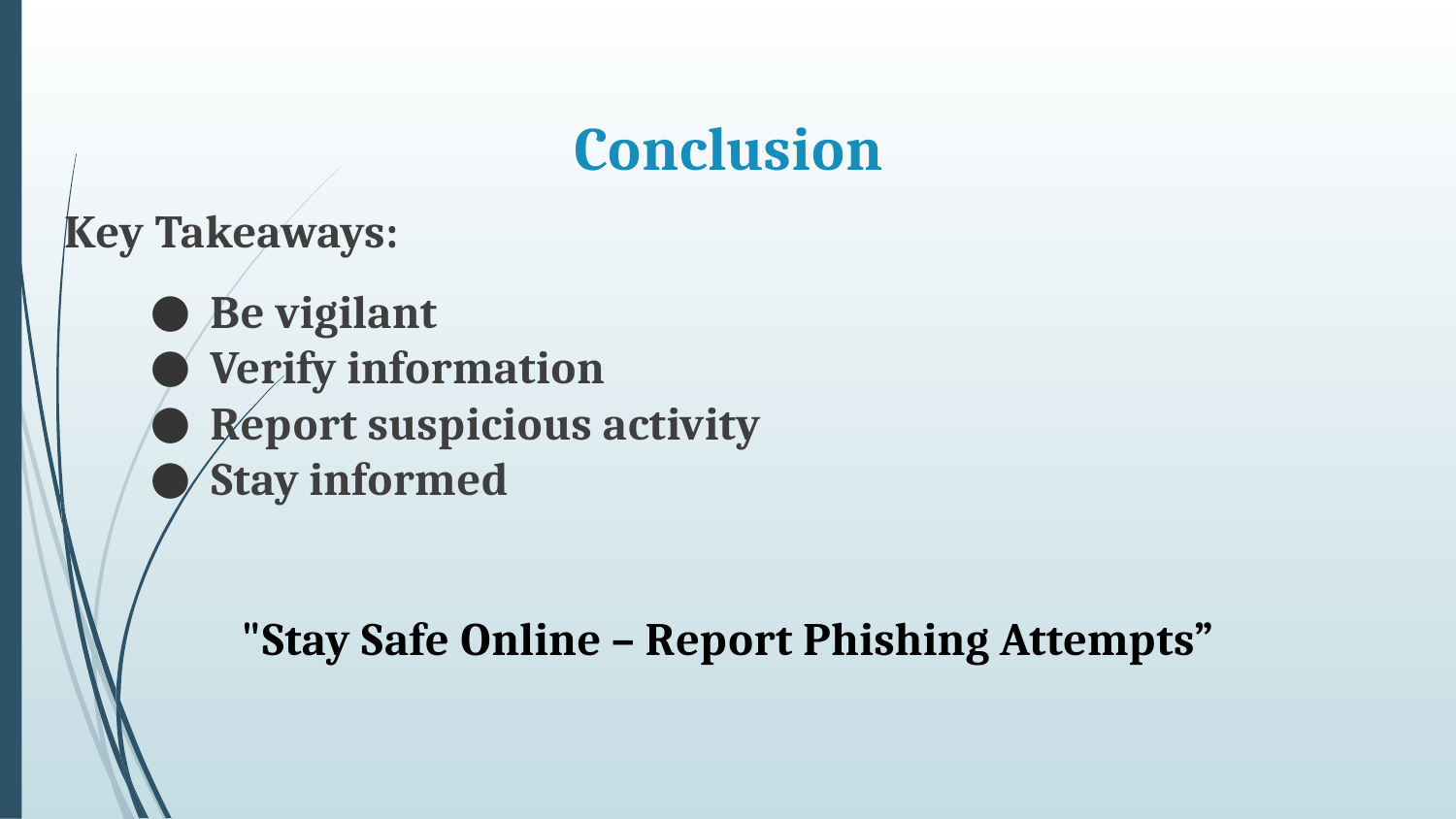

# Conclusion
Key Takeaways:
Be vigilant
Verify information
Report suspicious activity
Stay informed

"Stay Safe Online – Report Phishing Attempts”